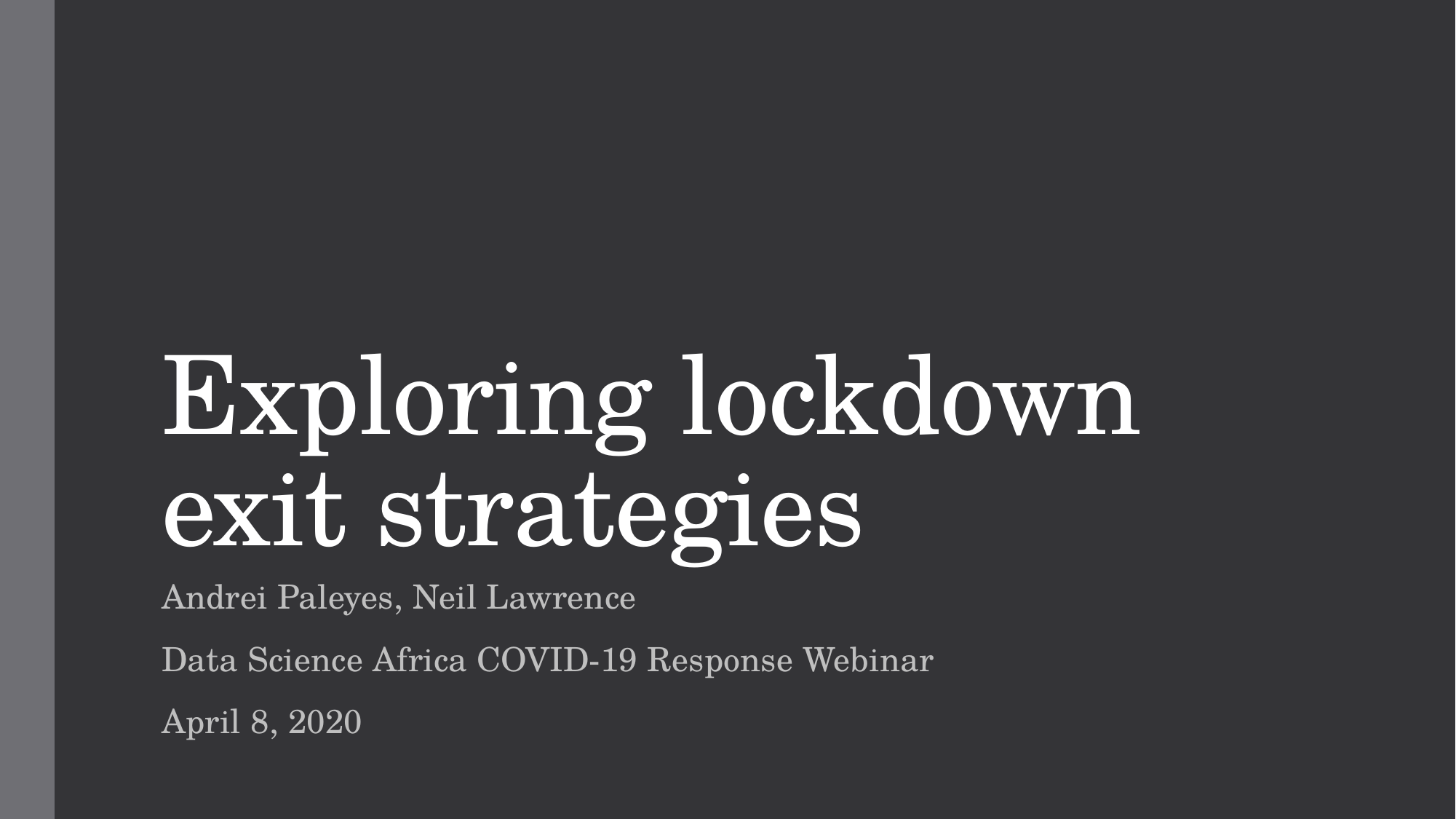

# Exploring lockdown exit strategies

Andrei Paleyes, Neil Lawrence
Data Science Africa COVID-19 Response Webinar
April 8, 2020